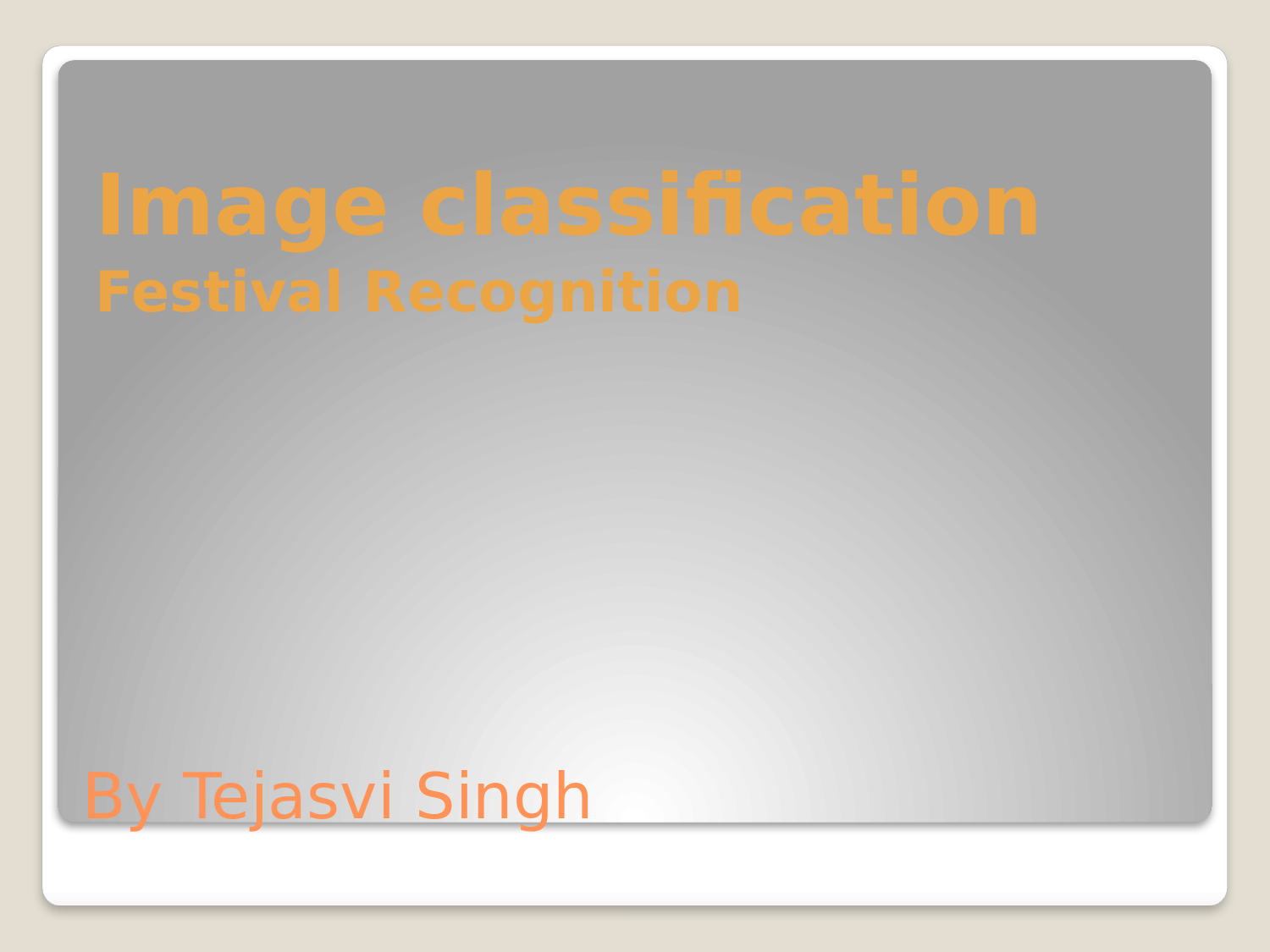

Image classification
Festival Recognition

# By Tejasvi Singh